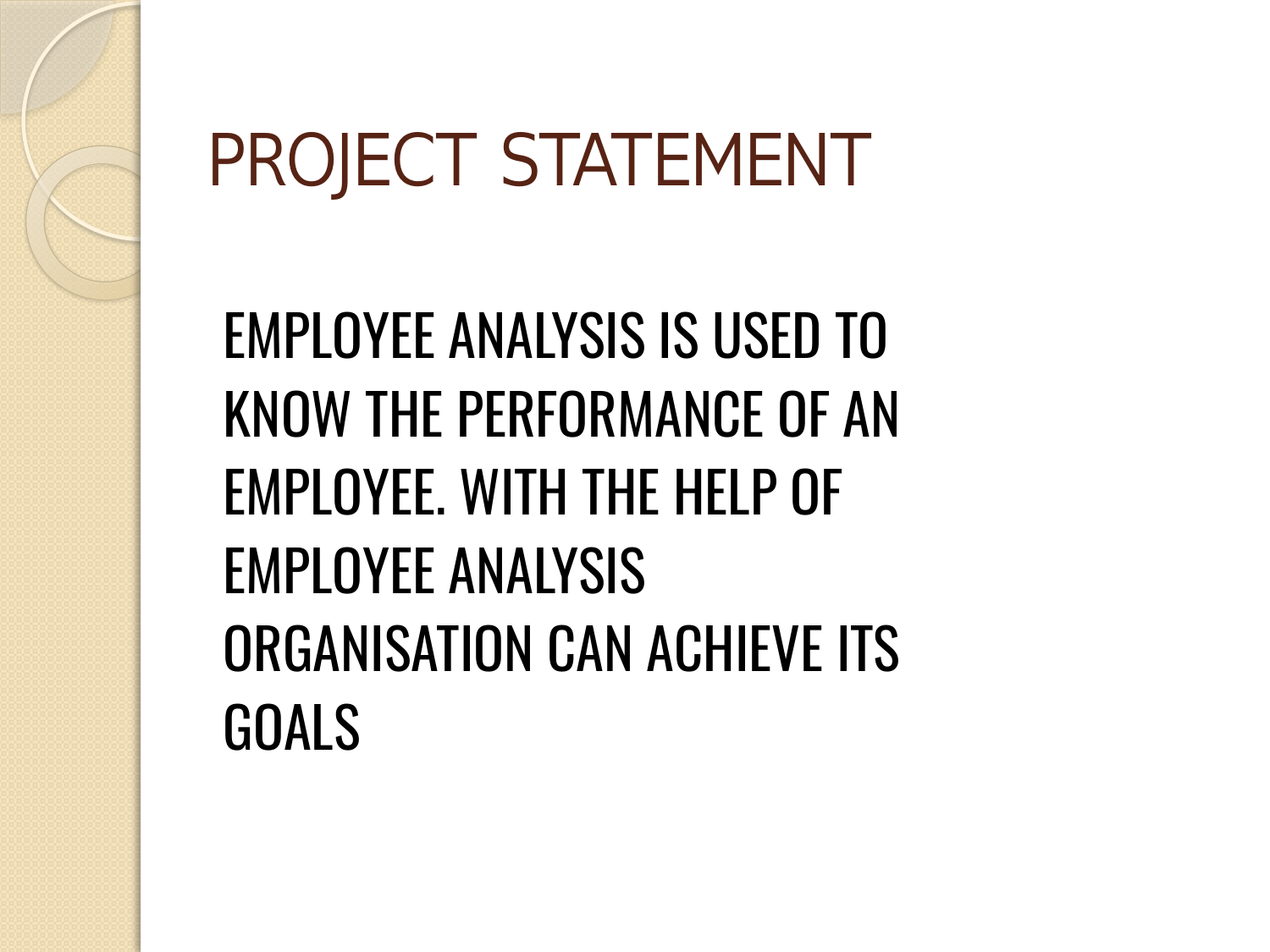

# PROJECT STATEMENT
EMPLOYEE ANALYSIS IS USED TO
KNOW THE PERFORMANCE OF AN
EMPLOYEE. WITH THE HELP OF
EMPLOYEE ANALYSIS
ORGANISATION CAN ACHIEVE ITS
GOALS